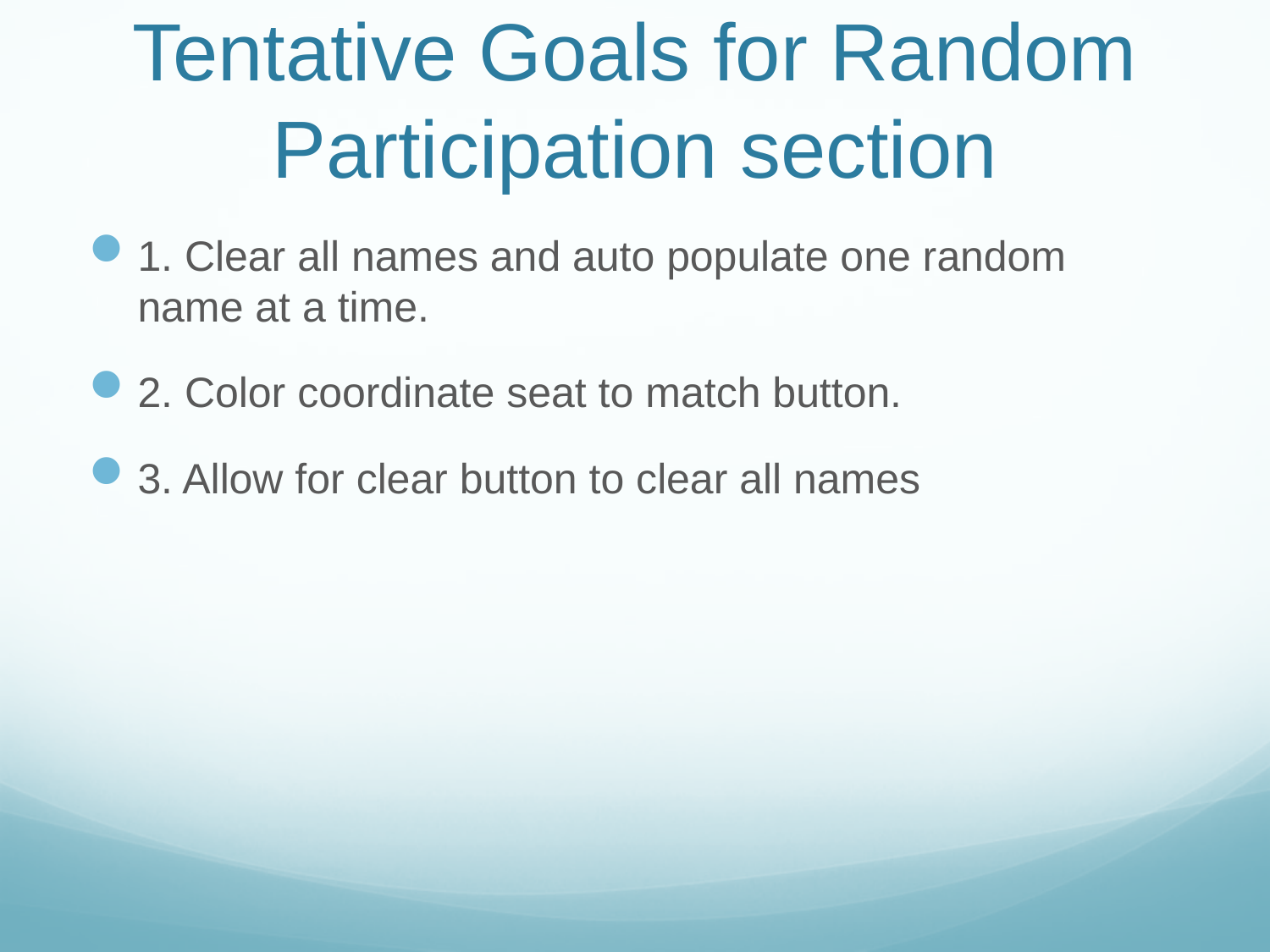

# Tentative Goals for Random Participation section
1. Clear all names and auto populate one random name at a time.
2. Color coordinate seat to match button.
3. Allow for clear button to clear all names